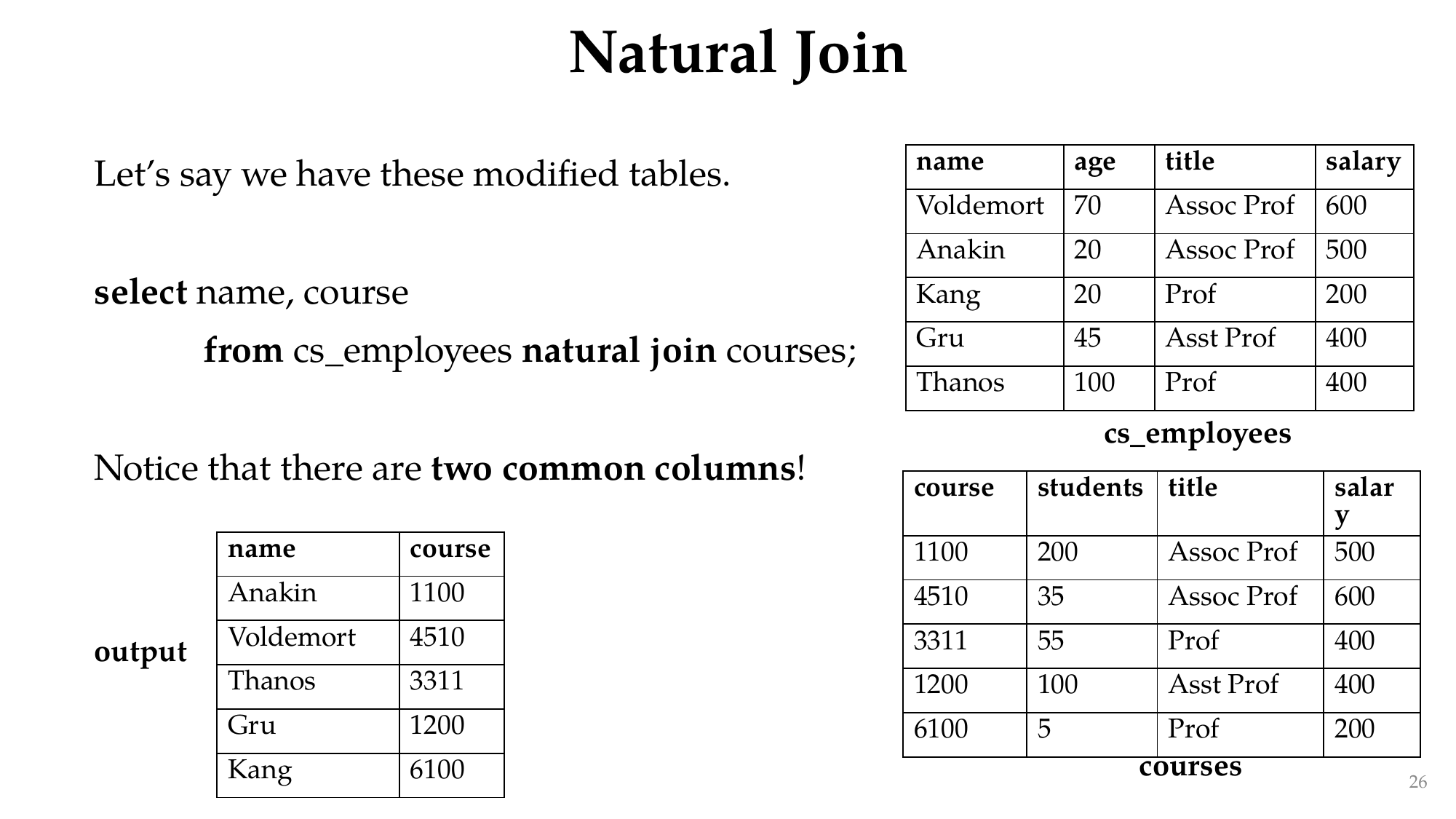

# Natural Join
Let’s say we have these modified tables.

select name, course
	from cs_employees natural join courses;

Notice that there are two common columns!

| name | age | title | salary |
| --- | --- | --- | --- |
| Voldemort | 70 | Assoc Prof | 600 |
| Anakin | 20 | Assoc Prof | 500 |
| Kang | 20 | Prof | 200 |
| Gru | 45 | Asst Prof | 400 |
| Thanos | 100 | Prof | 400 |
cs_employees
| course | students | title | salary |
| --- | --- | --- | --- |
| 1100 | 200 | Assoc Prof | 500 |
| 4510 | 35 | Assoc Prof | 600 |
| 3311 | 55 | Prof | 400 |
| 1200 | 100 | Asst Prof | 400 |
| 6100 | 5 | Prof | 200 |
| name | course |
| --- | --- |
| Anakin | 1100 |
| Voldemort | 4510 |
| Thanos | 3311 |
| Gru | 1200 |
| Kang | 6100 |
output
courses
26